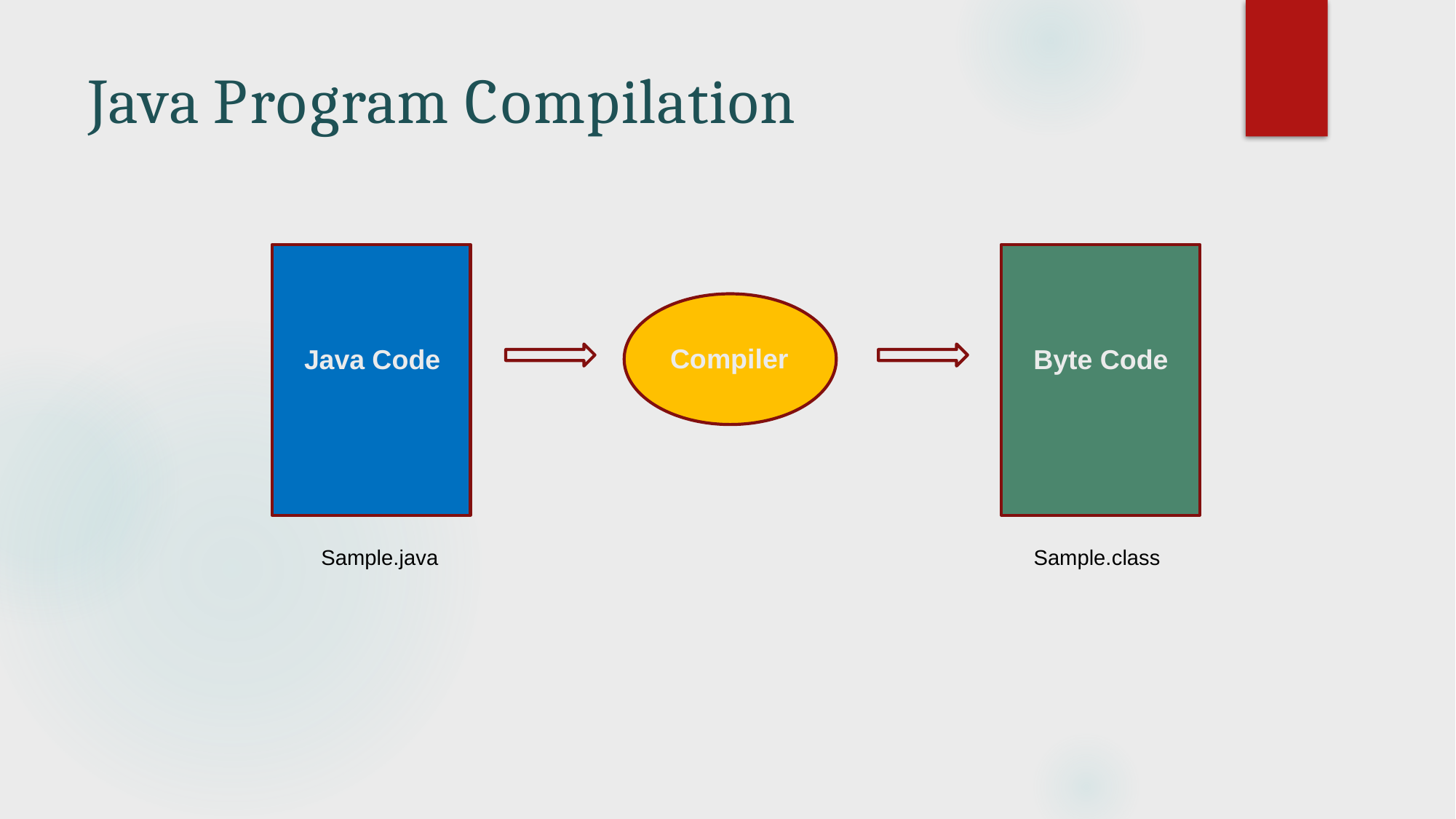

# Java Program Compilation

Compiler
Java Code
Byte Code

Sample.java
Sample.class